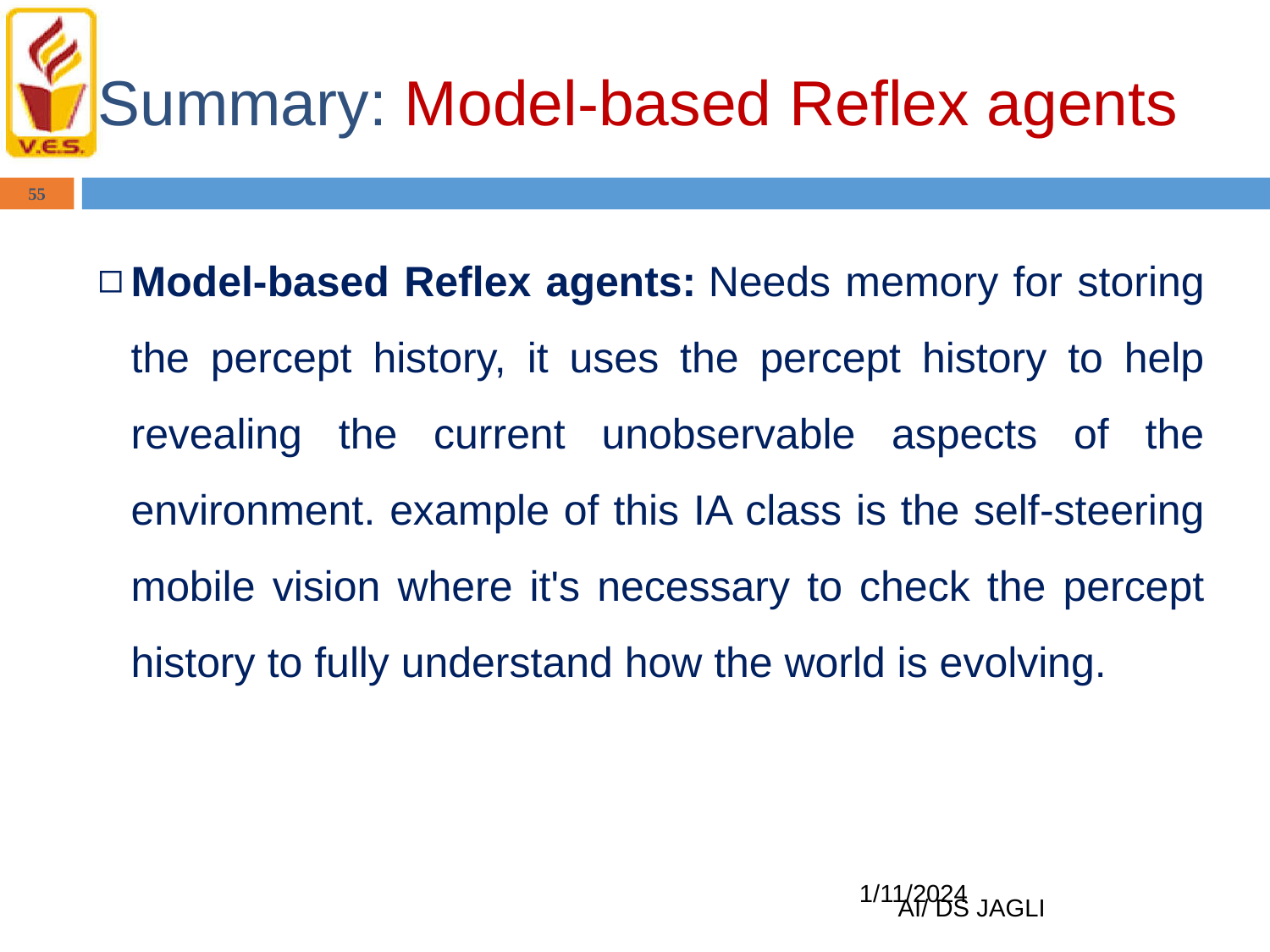

# Summary: Model-based Reflex agents
55
Model-based Reflex agents: Needs memory for storing the percept history, it uses the percept history to help revealing the current unobservable aspects of the environment. example of this IA class is the self-steering mobile vision where it's necessary to check the percept history to fully understand how the world is evolving.

1/11/2024
AI/ DS JAGLI